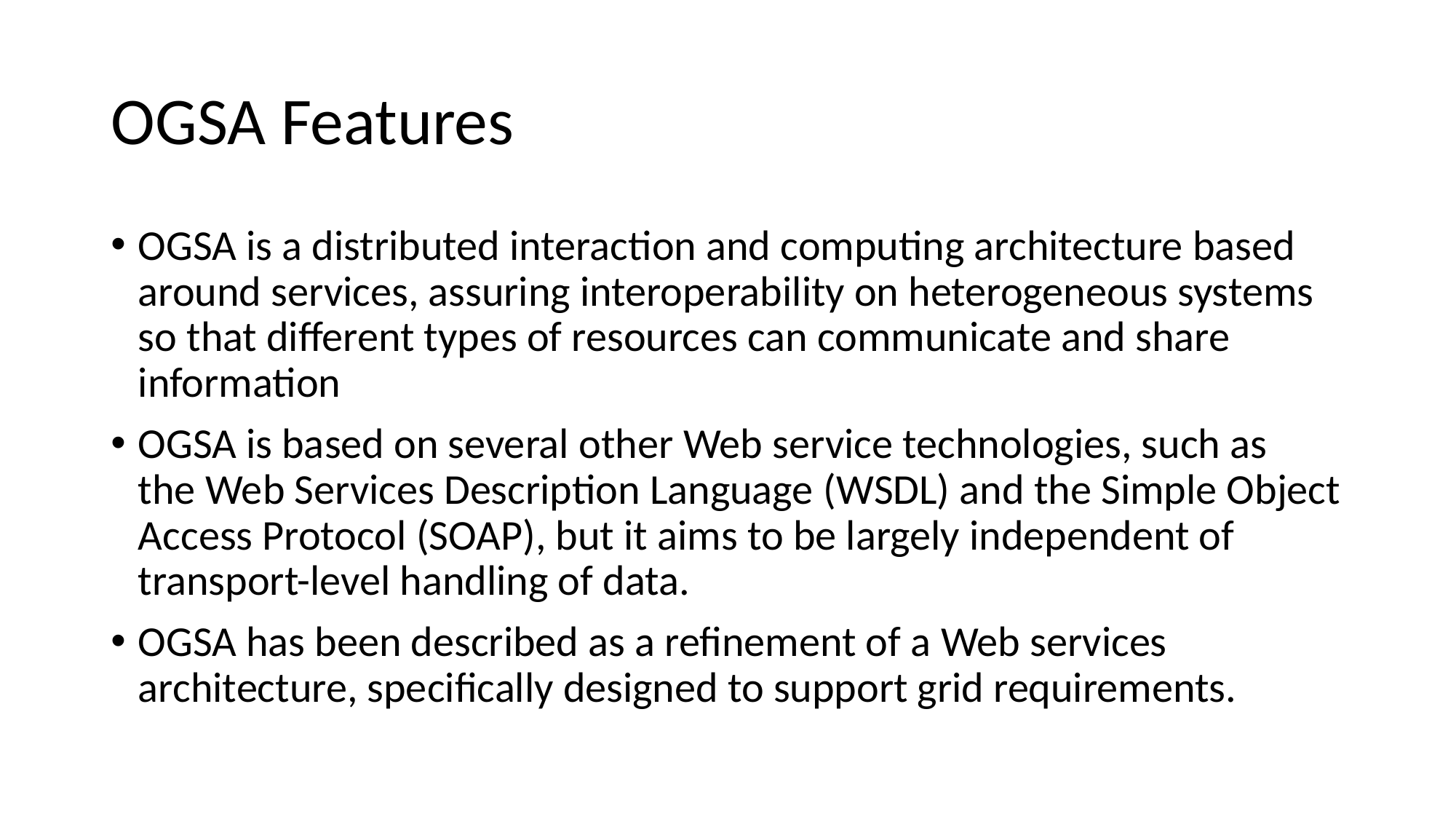

# OGSA Features
OGSA is a distributed interaction and computing architecture based around services, assuring interoperability on heterogeneous systems so that different types of resources can communicate and share information
OGSA is based on several other Web service technologies, such as the Web Services Description Language (WSDL) and the Simple Object Access Protocol (SOAP), but it aims to be largely independent of transport-level handling of data.
OGSA has been described as a refinement of a Web services architecture, specifically designed to support grid requirements.